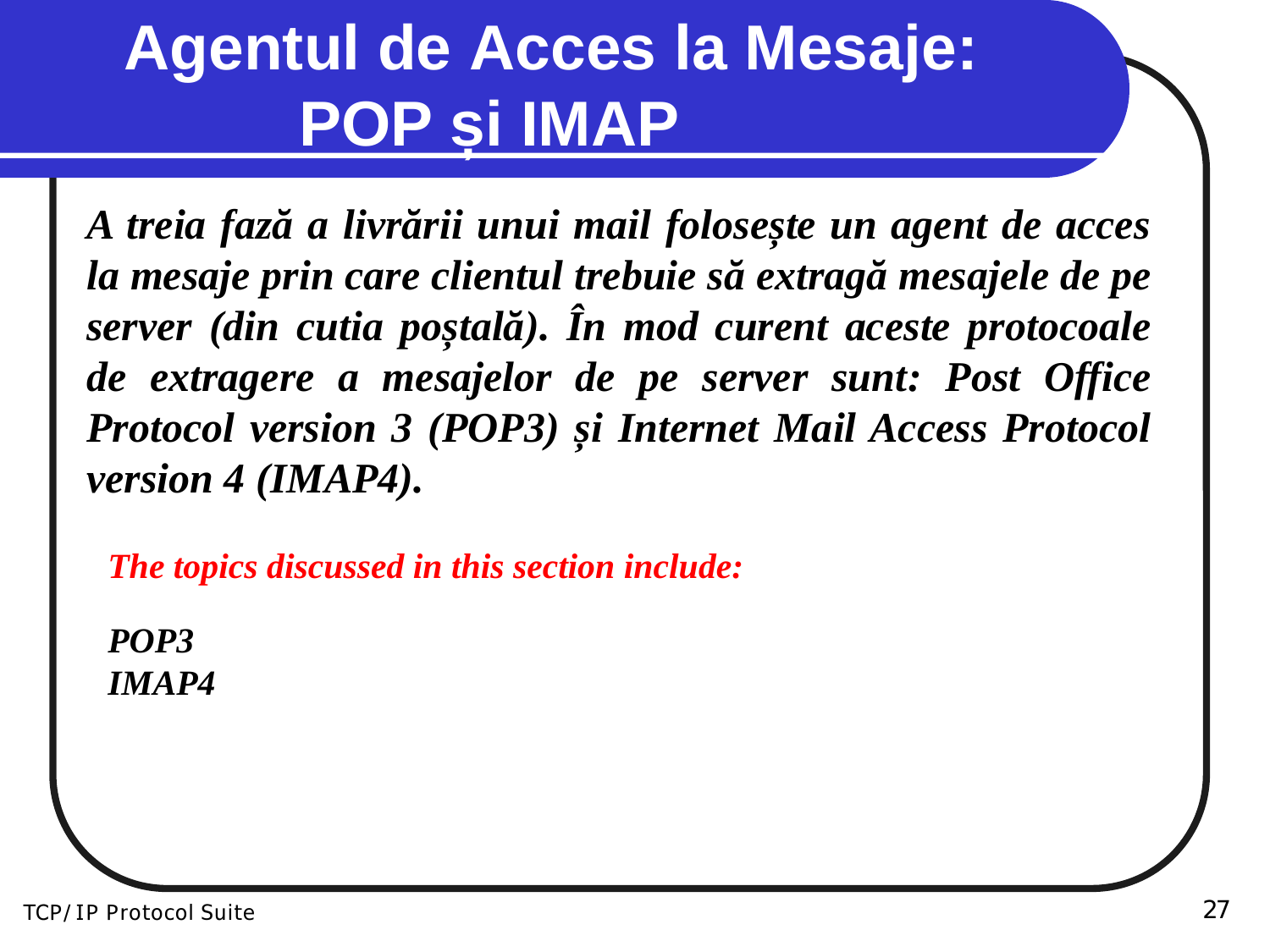

Agentul de Acces la Mesaje:
          POP și IMAP
A treia fază a livrării unui mail folosește un agent de acces la mesaje prin care clientul trebuie să extragă mesajele de pe server (din cutia poștală). În mod curent aceste protocoale de extragere a mesajelor de pe server sunt: Post Office Protocol version 3 (POP3) și Internet Mail Access Protocol version 4 (IMAP4).
The topics discussed in this section include:
POP3
IMAP4
27
TCP/IP Protocol Suite